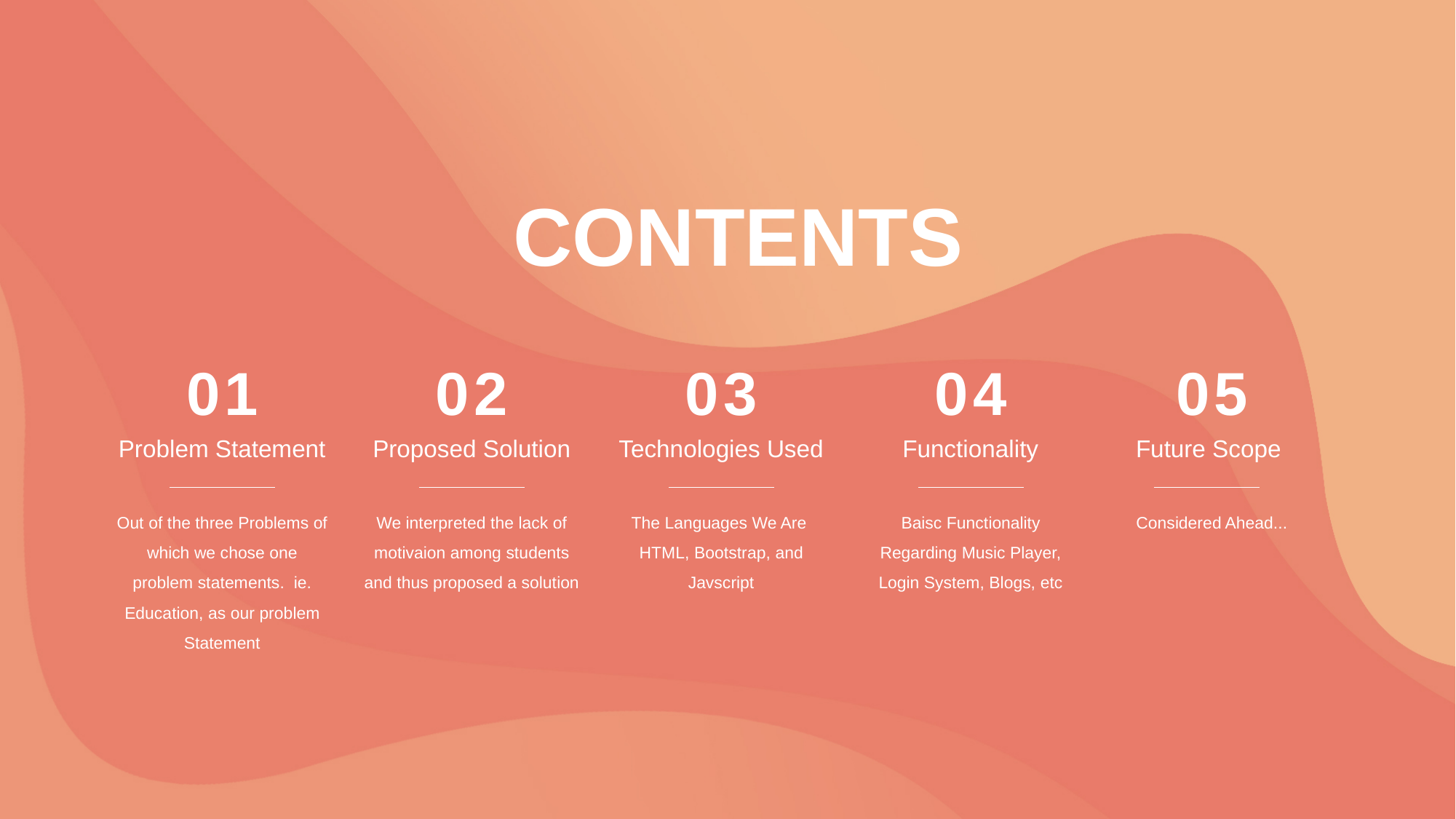

CONTENTS
01
02
03
04
05
Problem Statement
Proposed Solution
Technologies Used
Functionality
Future Scope
Out of the three Problems of which we chose one problem statements.  ie. Education, as our problem Statement
We interpreted the lack of motivaion among students and thus proposed a solution
The Languages We Are
HTML, Bootstrap, and Javscript
Baisc Functionality Regarding Music Player, Login System, Blogs, etc
Considered Ahead...